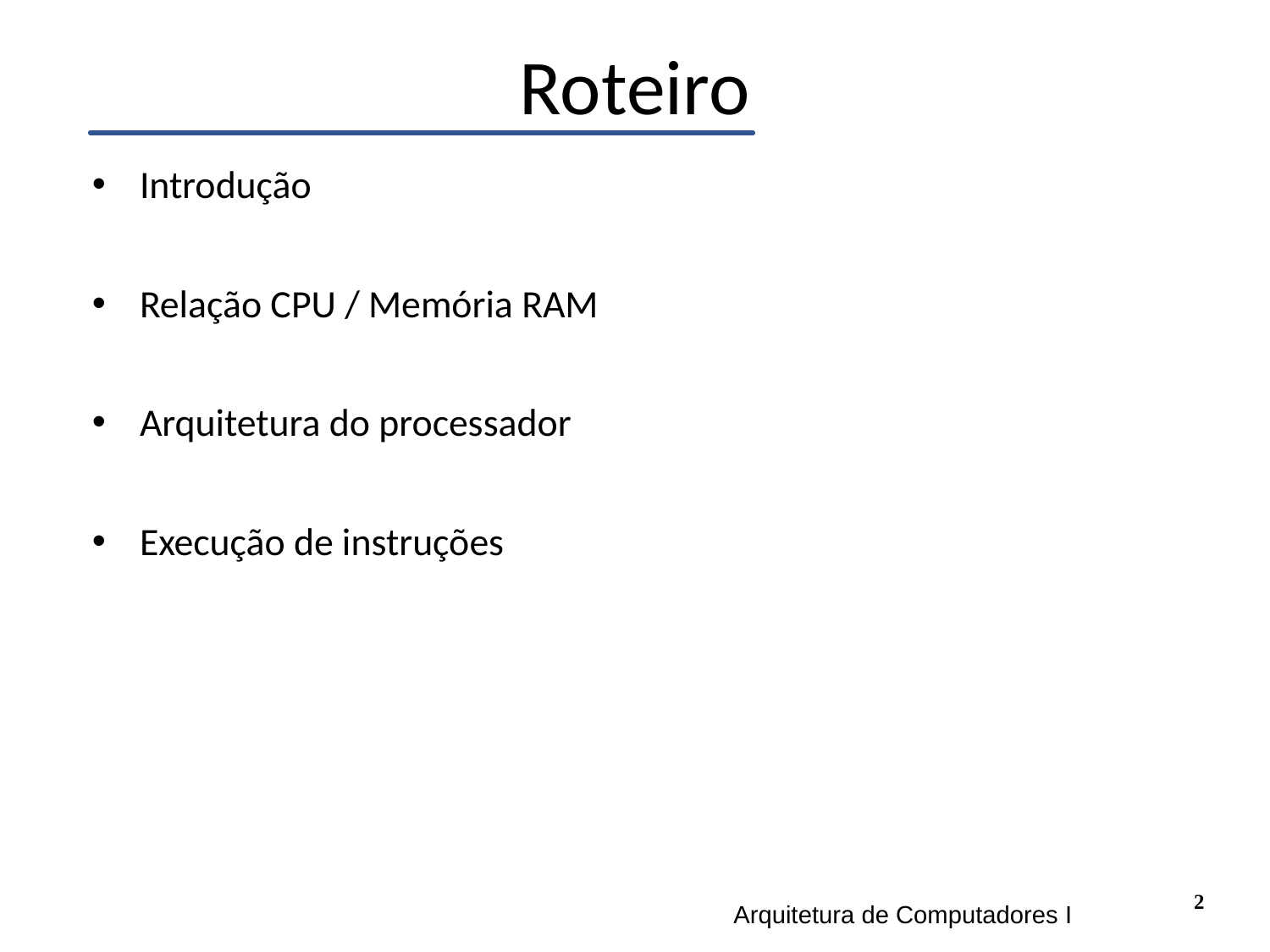

# Roteiro

Introdução

Relação CPU / Memória RAM

Arquitetura do processador

Execução de instruções

2
Arquitetura de Computadores I